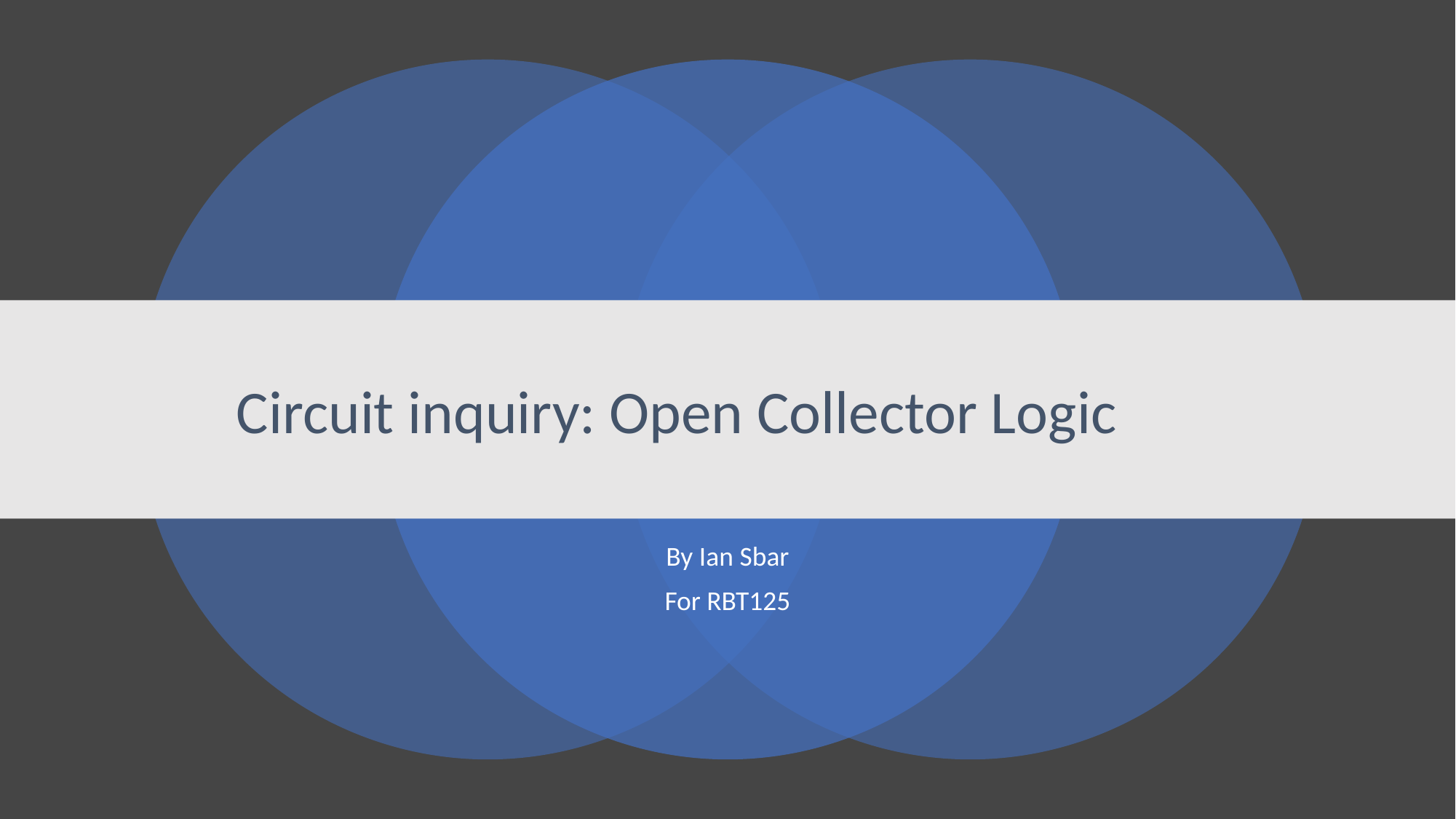

# Circuit inquiry: Open Collector Logic
By Ian Sbar
For RBT125